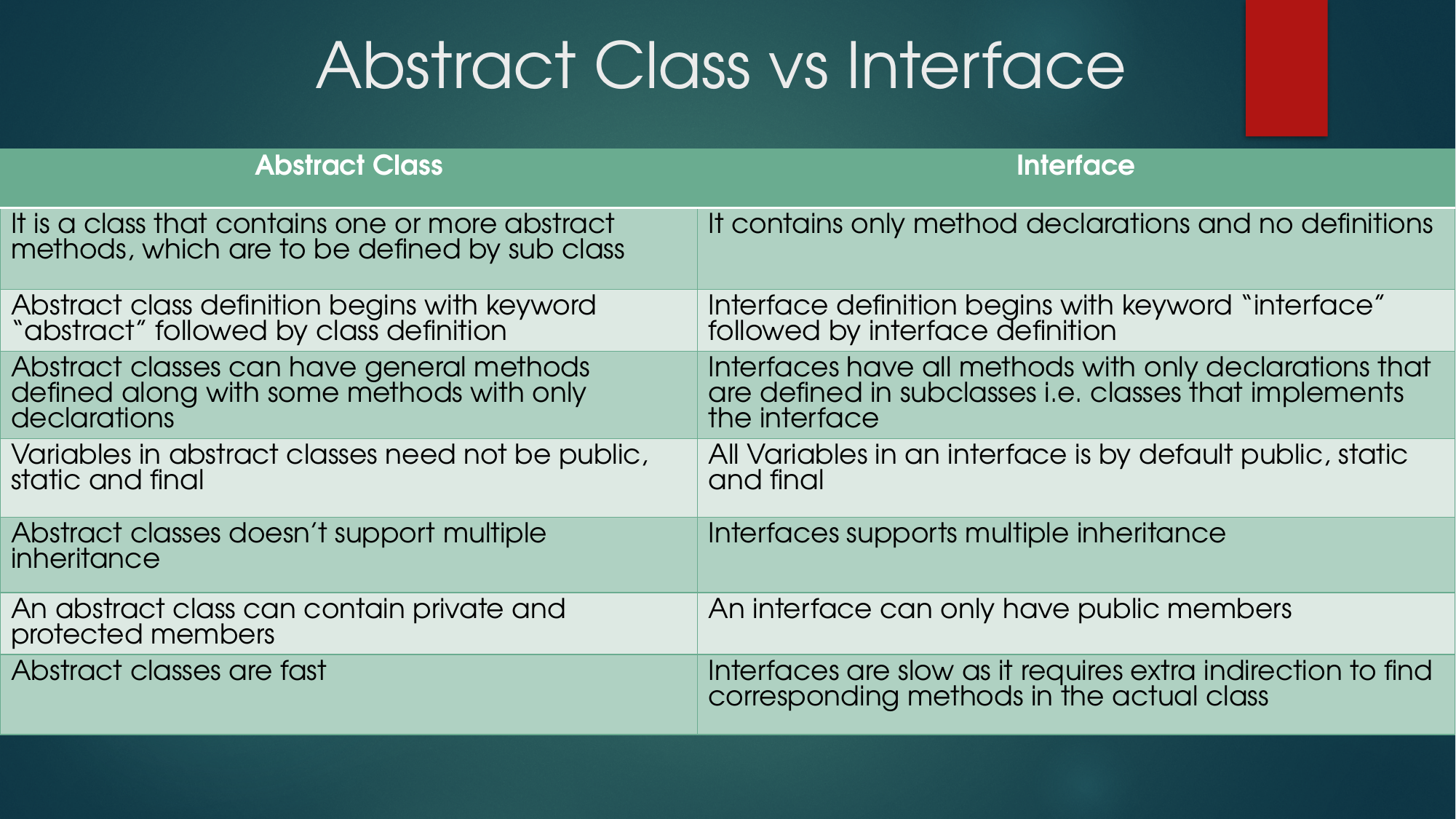

Abstract Class vs Interface
| Abstract Class | Interface |
| --- | --- |
| It is a class that contains one or more abstract methods, which are to be defined by sub class | It contains only method declarations and no definitions |
| Abstract class definition begins with keyword “abstract” followed by class definition | Interface definition begins with keyword “interface” followed by interface definition |
| Abstract classes can have general methods defined along with some methods with only declarations | Interfaces have all methods with only declarations that are defined in subclasses i.e. classes that implements the interface |
| Variables in abstract classes need not be public, static and final | All Variables in an interface is by default public, static and final |
| Abstract classes doesn’t support multiple inheritance | Interfaces supports multiple inheritance |
| An abstract class can contain private and protected members | An interface can only have public members |
| Abstract classes are fast | Interfaces are slow as it requires extra indirection to find corresponding methods in the actual class |